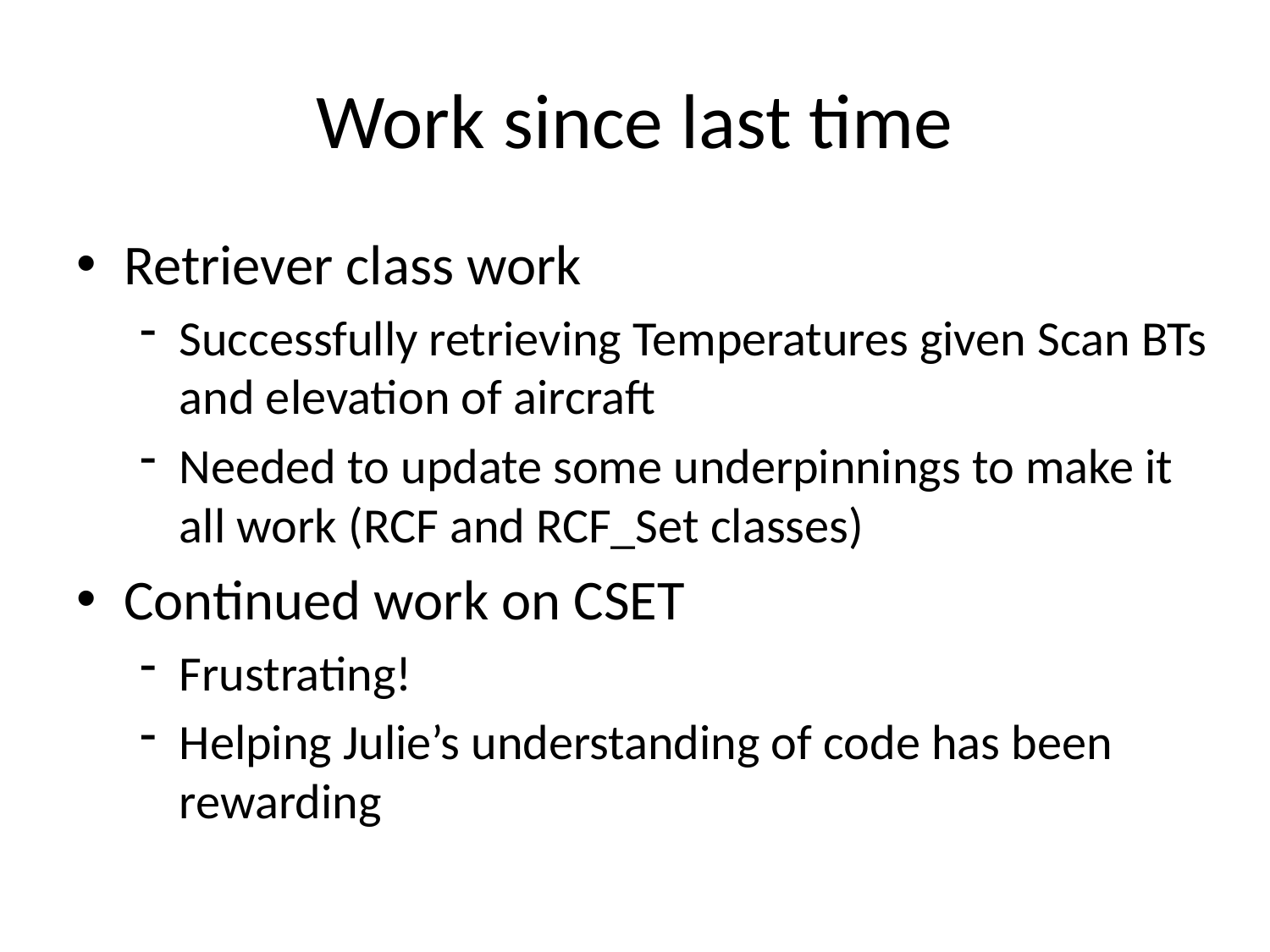

# Work since last time
Retriever class work
Successfully retrieving Temperatures given Scan BTs and elevation of aircraft
Needed to update some underpinnings to make it all work (RCF and RCF_Set classes)
Continued work on CSET
Frustrating!
Helping Julie’s understanding of code has been rewarding